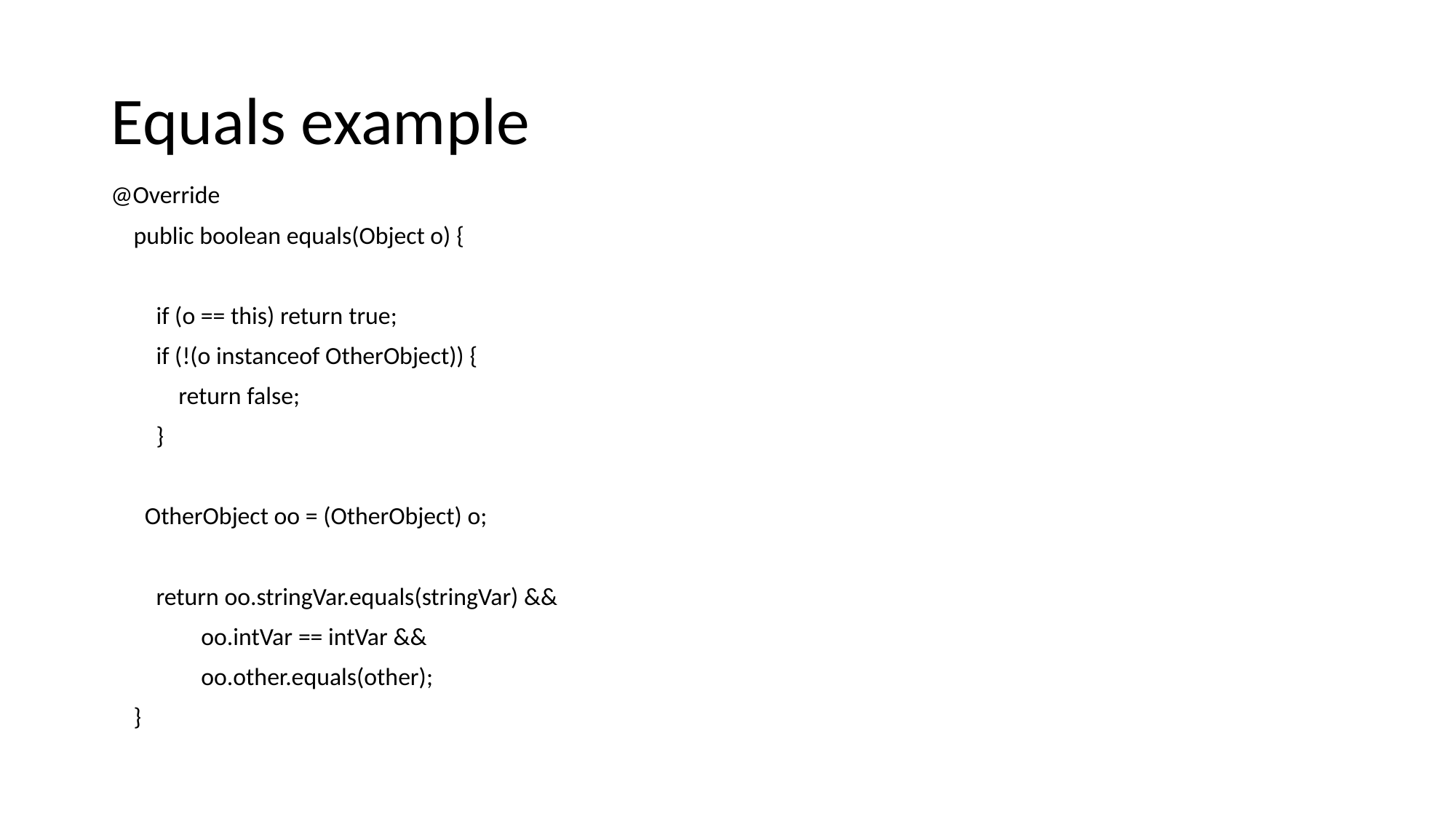

# Equals example
@Override
    public boolean equals(Object o) {

        if (o == this) return true;
        if (!(o instanceof OtherObject)) {
            return false;
        }

      OtherObject oo = (OtherObject) o;

        return oo.stringVar.equals(stringVar) &&
                oo.intVar == intVar &&
                oo.other.equals(other);
    }